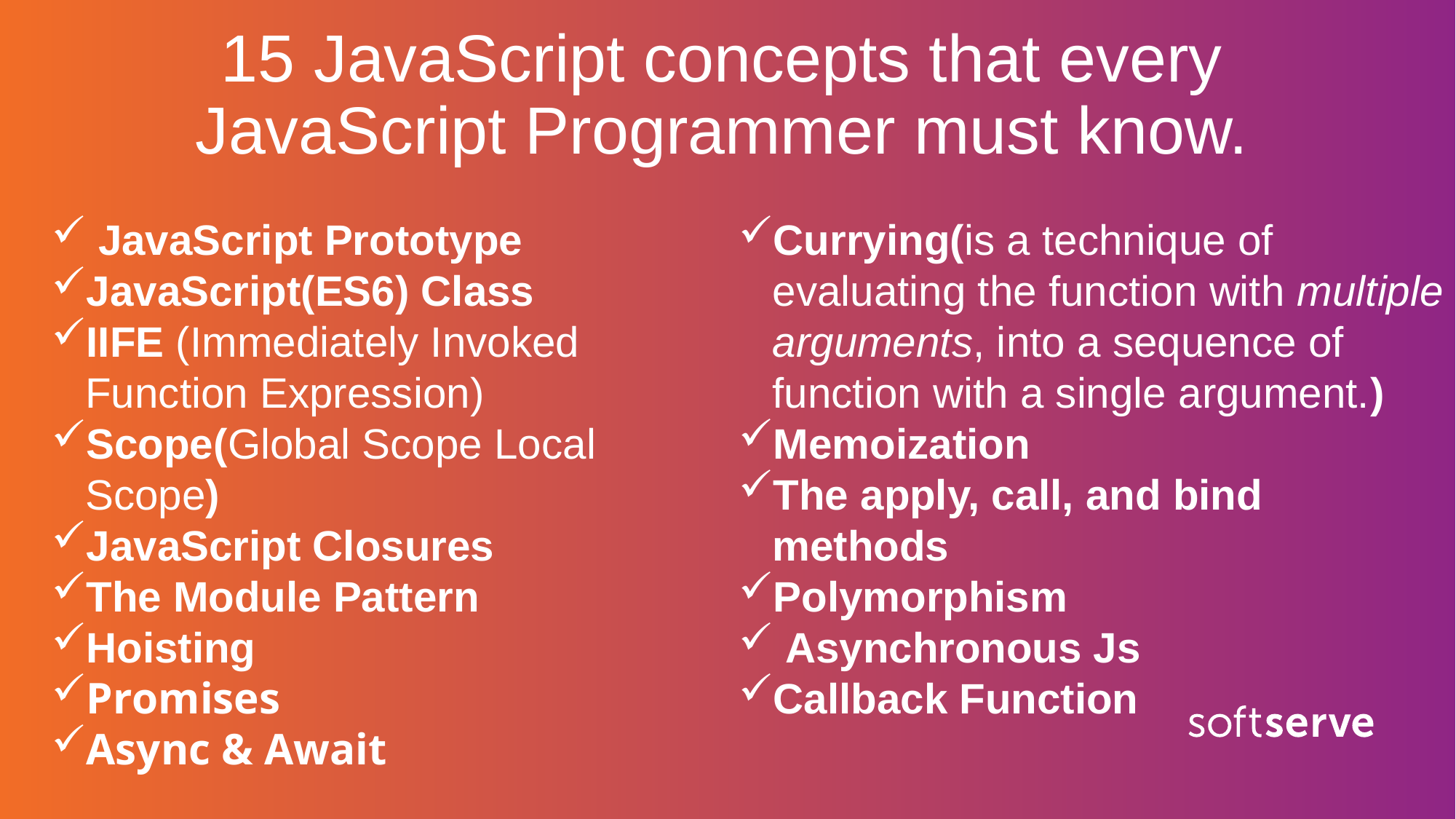

# 15 JavaScript concepts that every JavaScript Programmer must know.
 JavaScript Prototype
JavaScript(ES6) Class
IIFE (Immediately Invoked Function Expression)
Scope(Global Scope Local Scope)
JavaScript Closures
The Module Pattern
Hoisting
Promises
Async & Await

Currying(is a technique of evaluating the function with multiple arguments, into a sequence of function with a single argument.)
Memoization
The apply, call, and bind methods
Polymorphism
 Asynchronous Js
Callback Function